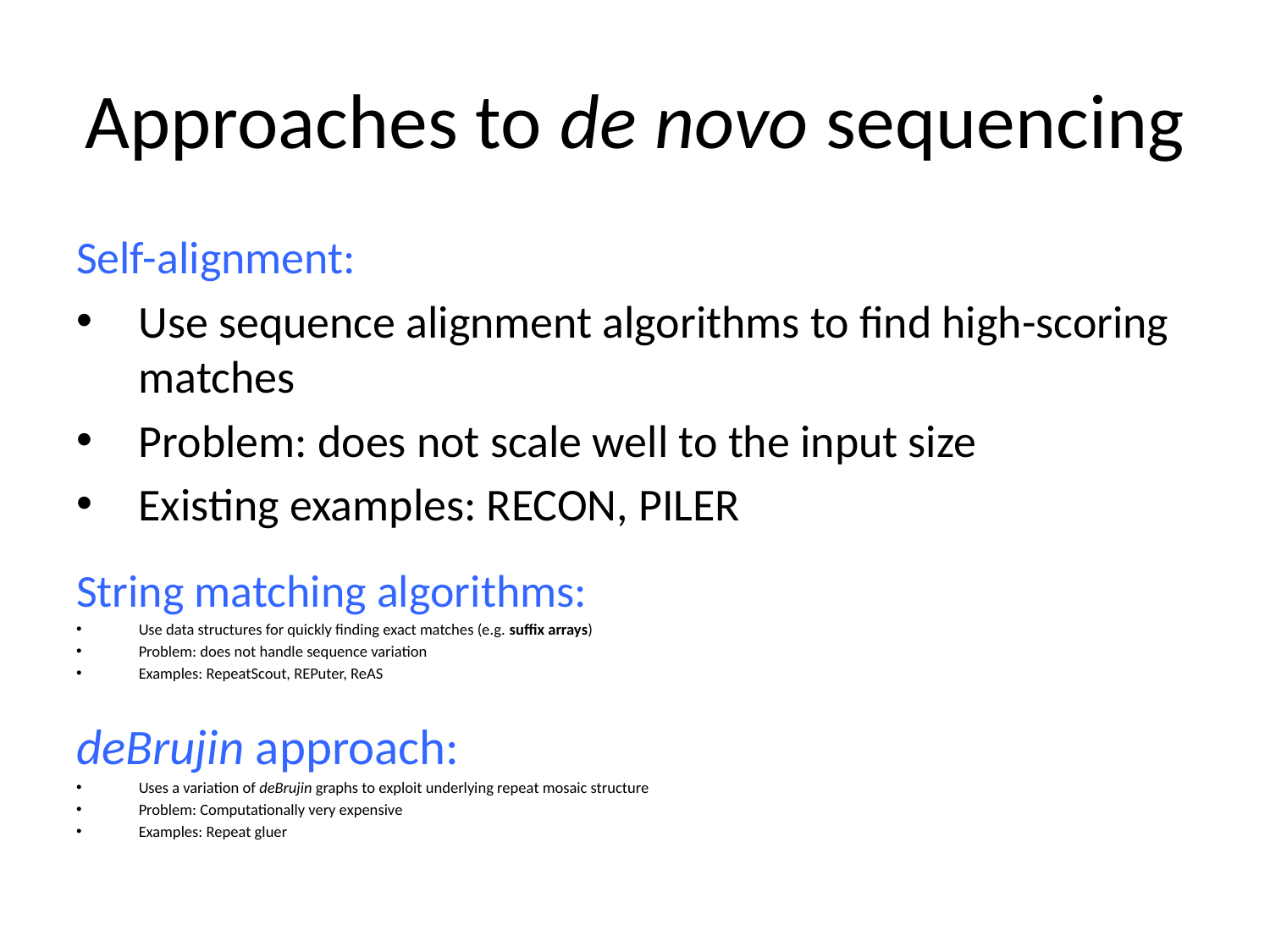

# Approaches to de novo sequencing
Self-alignment:
Use sequence alignment algorithms to find high-scoring matches
Problem: does not scale well to the input size
Existing examples: RECON, PILER

String matching algorithms:
Use data structures for quickly finding exact matches (e.g. suffix arrays)
Problem: does not handle sequence variation
Examples: RepeatScout, REPuter, ReAS

deBrujin approach:
Uses a variation of deBrujin graphs to exploit underlying repeat mosaic structure
Problem: Computationally very expensive
Examples: Repeat gluer